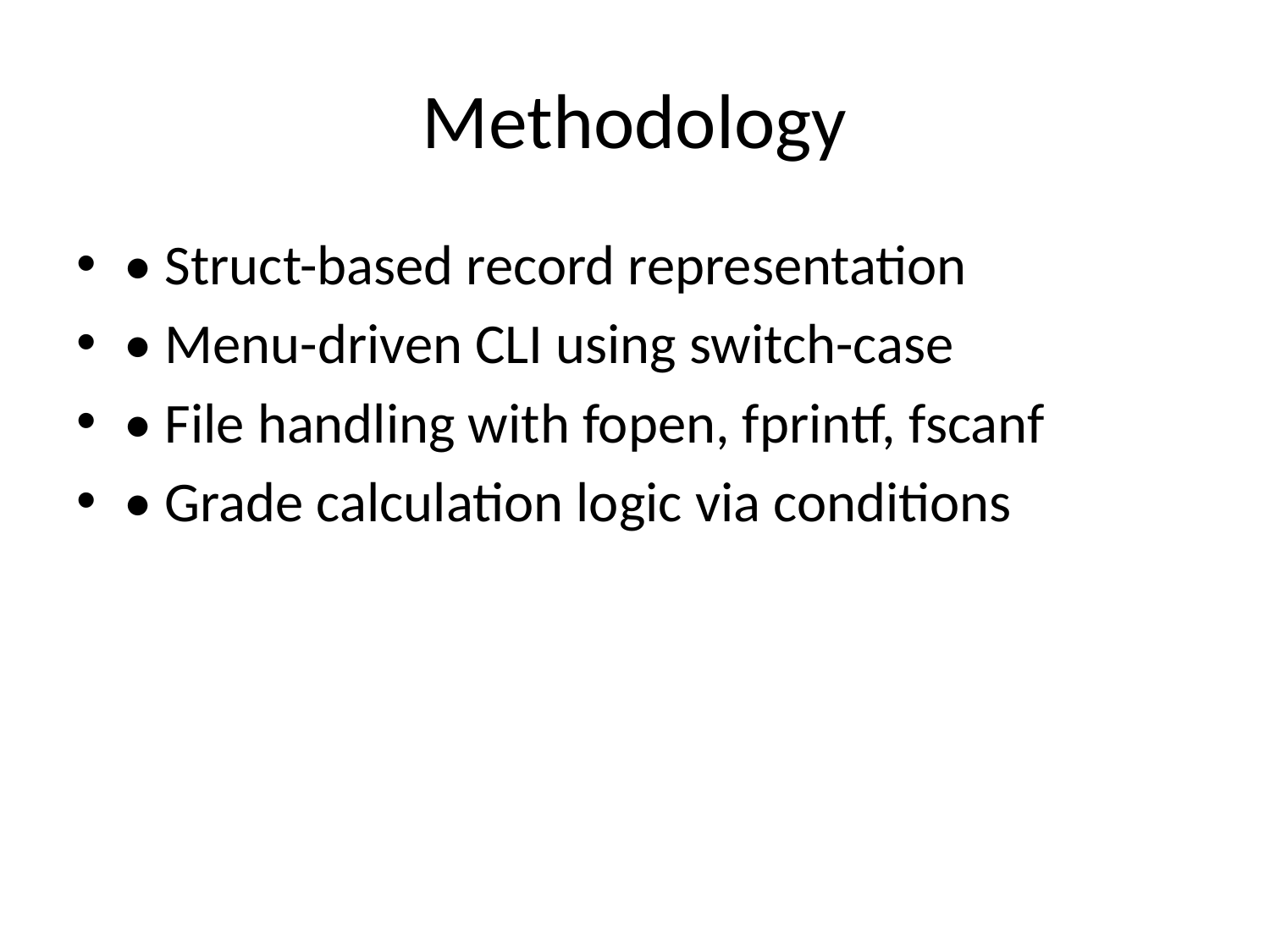

# Methodology
• Struct-based record representation
• Menu-driven CLI using switch-case
• File handling with fopen, fprintf, fscanf
• Grade calculation logic via conditions